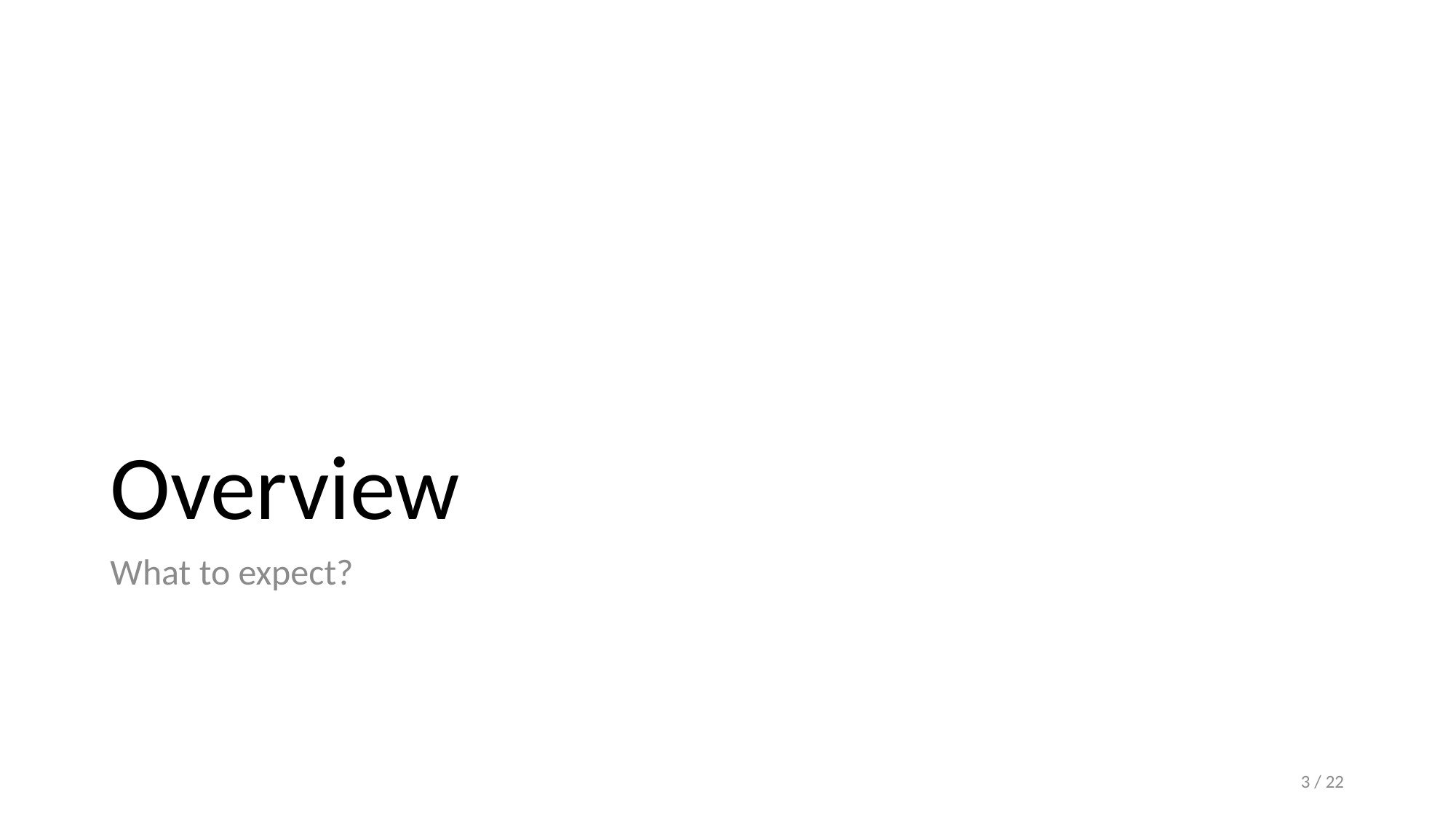

# Overview
What to expect?
3 / 22